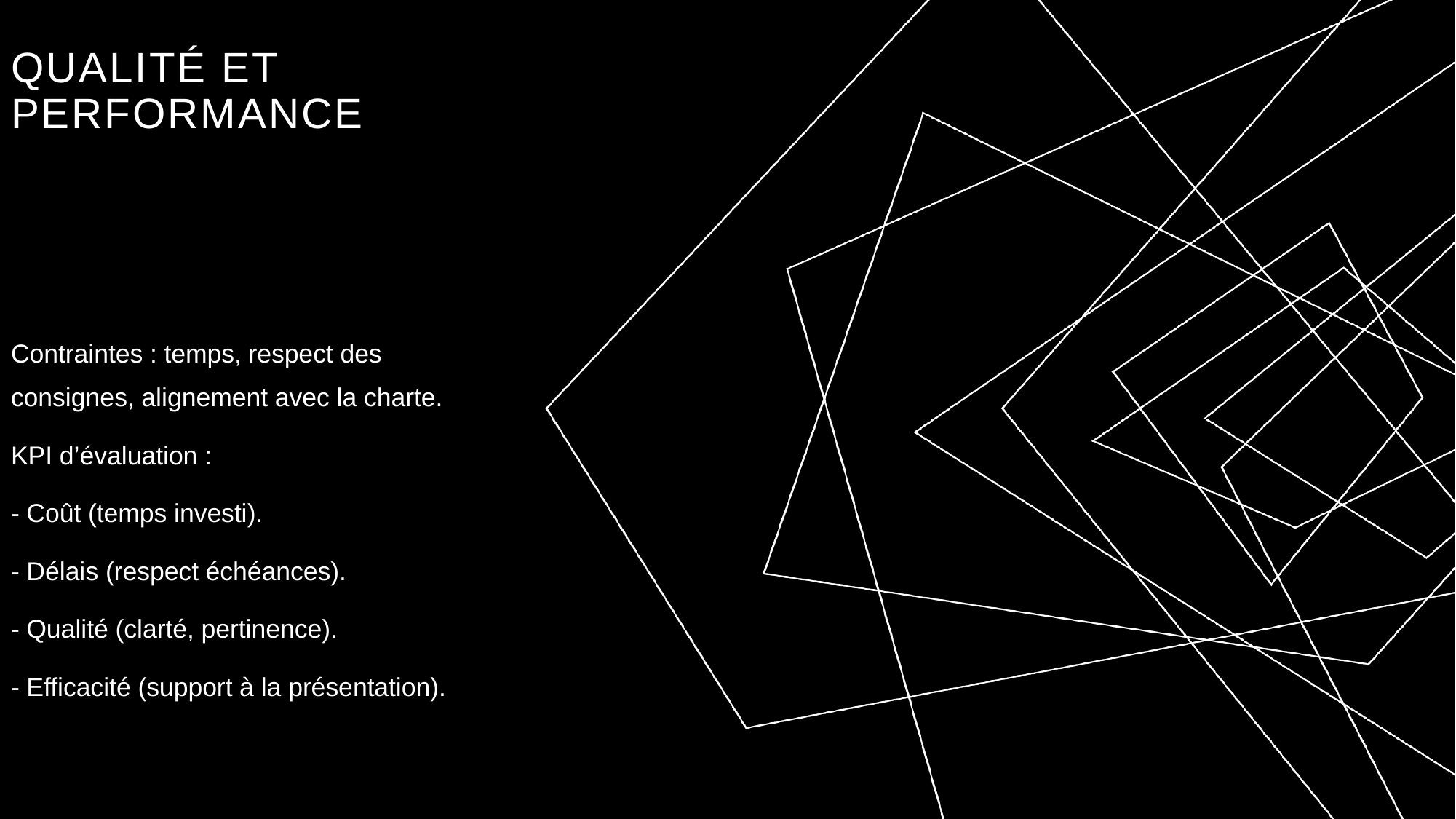

# Qualité et performance
Contraintes : temps, respect des consignes, alignement avec la charte.
KPI d’évaluation :
- Coût (temps investi).
- Délais (respect échéances).
- Qualité (clarté, pertinence).
- Efficacité (support à la présentation).